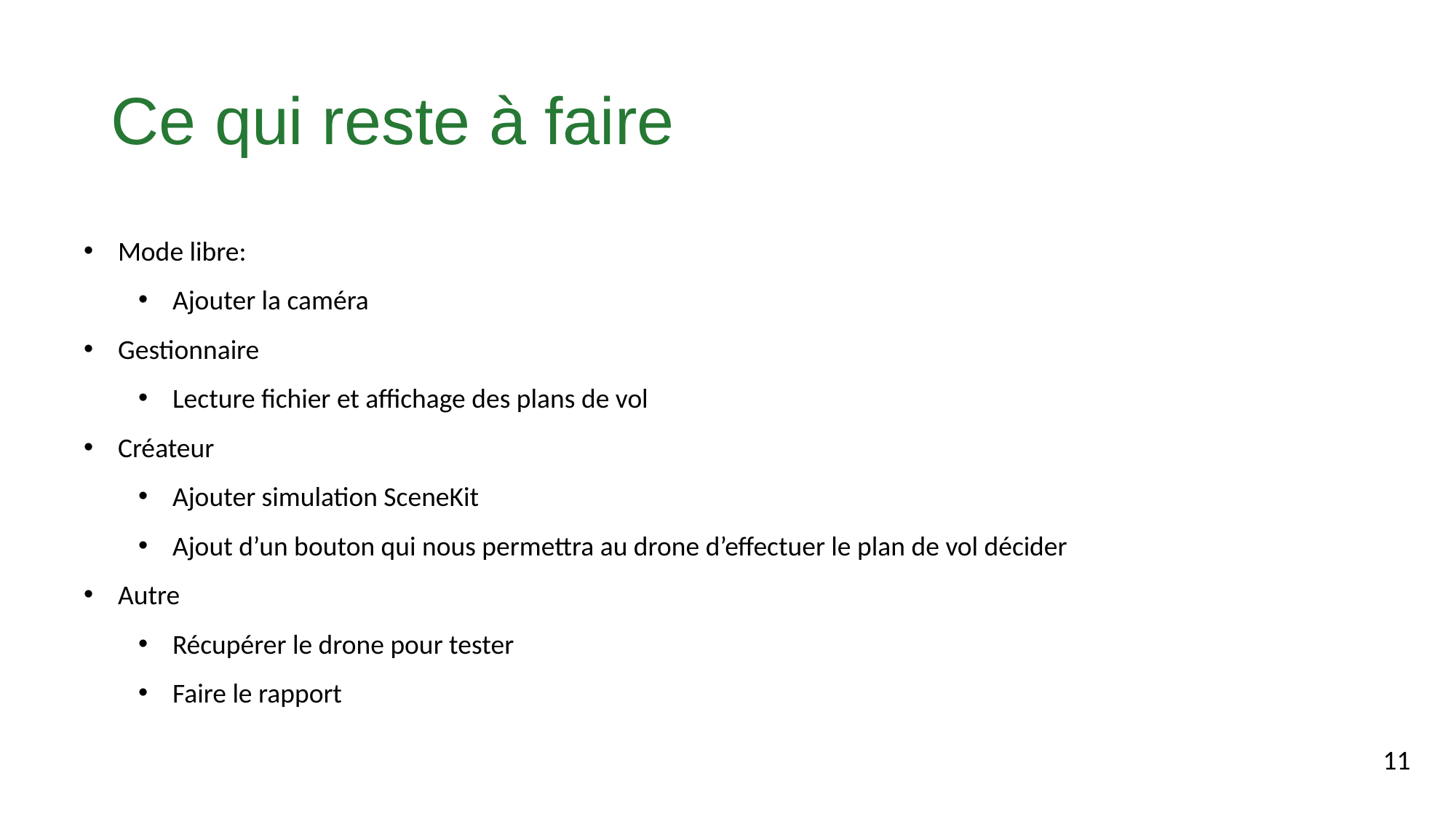

# Ce qui reste à faire
Mode libre:
Ajouter la caméra
Gestionnaire
Lecture fichier et affichage des plans de vol
Créateur
Ajouter simulation SceneKit
Ajout d’un bouton qui nous permettra au drone d’effectuer le plan de vol décider
Autre
Récupérer le drone pour tester
Faire le rapport

11